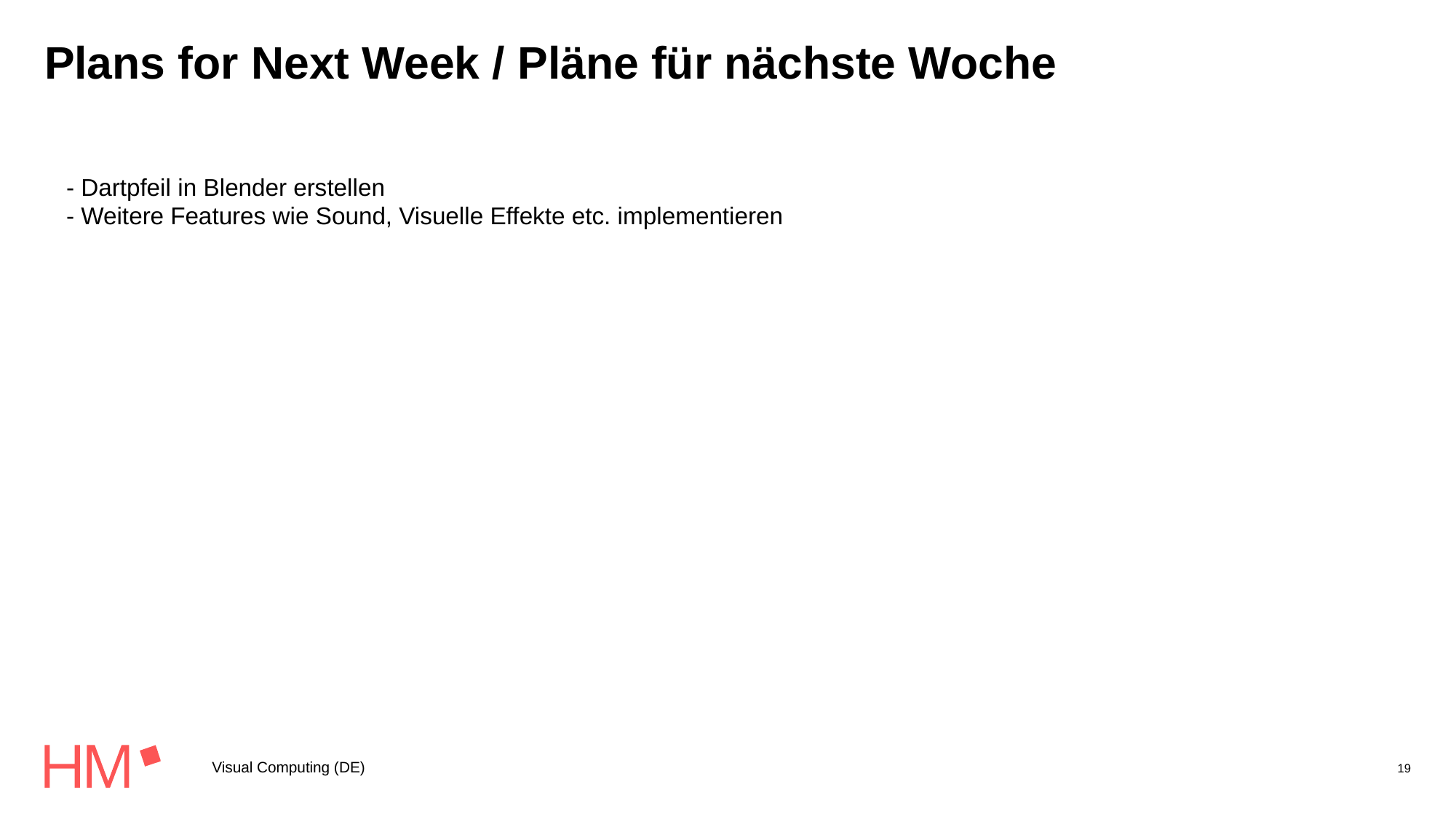

# Plans for Next Week / Pläne für nächste Woche
- Dartpfeil in Blender erstellen
- Weitere Features wie Sound, Visuelle Effekte etc. implementieren

Visual Computing (DE)
19